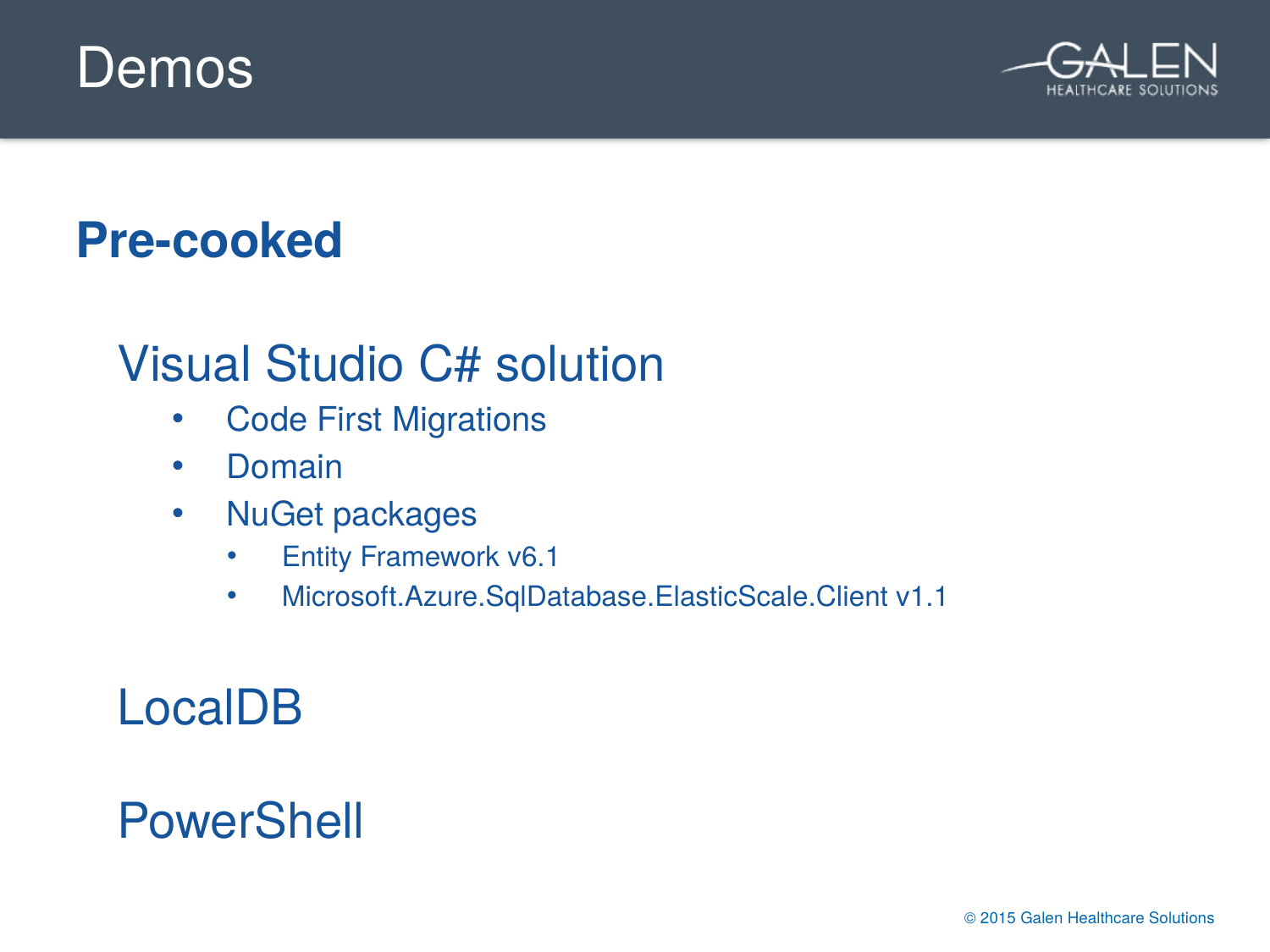

# Demos
Pre-cooked
	Visual Studio C# solution
Code First Migrations
Domain
NuGet packages
Entity Framework v6.1
Microsoft.Azure.SqlDatabase.ElasticScale.Client v1.1
LocalDB
PowerShell